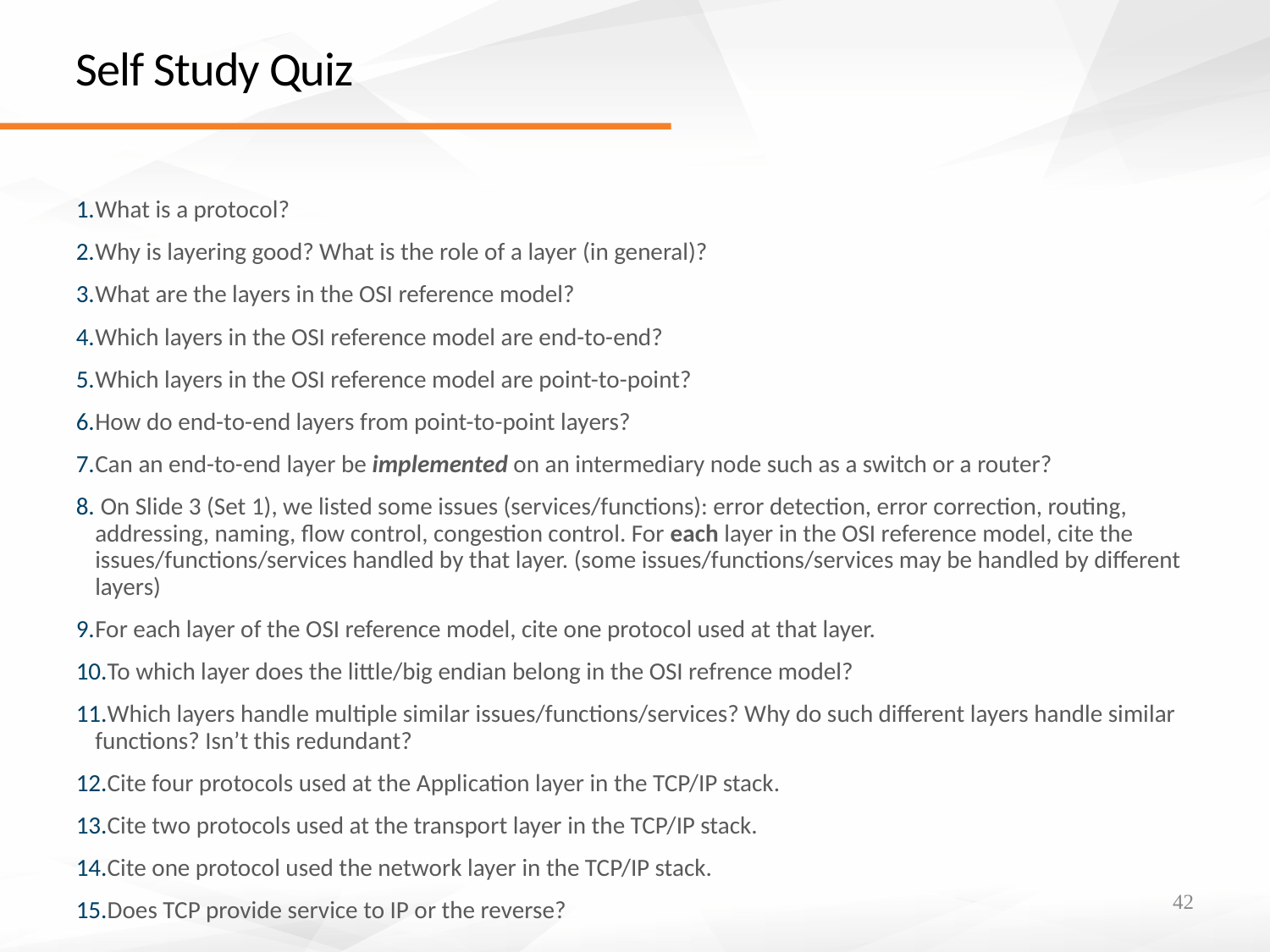

# Self Study Quiz
What is a protocol?
Why is layering good? What is the role of a layer (in general)?
What are the layers in the OSI reference model?
Which layers in the OSI reference model are end-to-end?
Which layers in the OSI reference model are point-to-point?
How do end-to-end layers from point-to-point layers?
Can an end-to-end layer be implemented on an intermediary node such as a switch or a router?
 On Slide 3 (Set 1), we listed some issues (services/functions): error detection, error correction, routing, addressing, naming, flow control, congestion control. For each layer in the OSI reference model, cite the issues/functions/services handled by that layer. (some issues/functions/services may be handled by different layers)
For each layer of the OSI reference model, cite one protocol used at that layer.
To which layer does the little/big endian belong in the OSI refrence model?
Which layers handle multiple similar issues/functions/services? Why do such different layers handle similar functions? Isn’t this redundant?
Cite four protocols used at the Application layer in the TCP/IP stack.
Cite two protocols used at the transport layer in the TCP/IP stack.
Cite one protocol used the network layer in the TCP/IP stack.
Does TCP provide service to IP or the reverse?

42